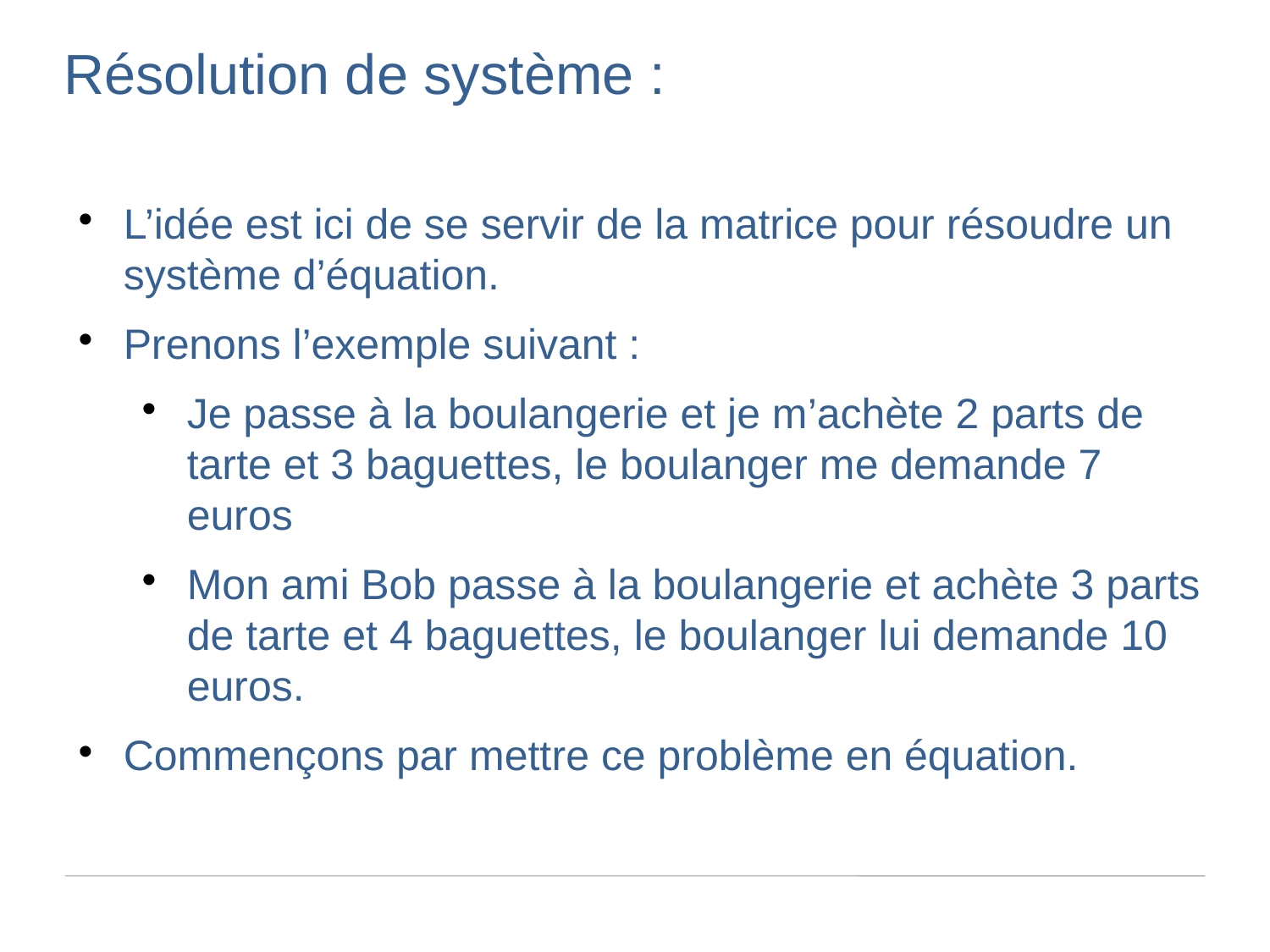

Résolution de système :
L’idée est ici de se servir de la matrice pour résoudre un système d’équation.
Prenons l’exemple suivant :
Je passe à la boulangerie et je m’achète 2 parts de tarte et 3 baguettes, le boulanger me demande 7 euros
Mon ami Bob passe à la boulangerie et achète 3 parts de tarte et 4 baguettes, le boulanger lui demande 10 euros.
Commençons par mettre ce problème en équation.